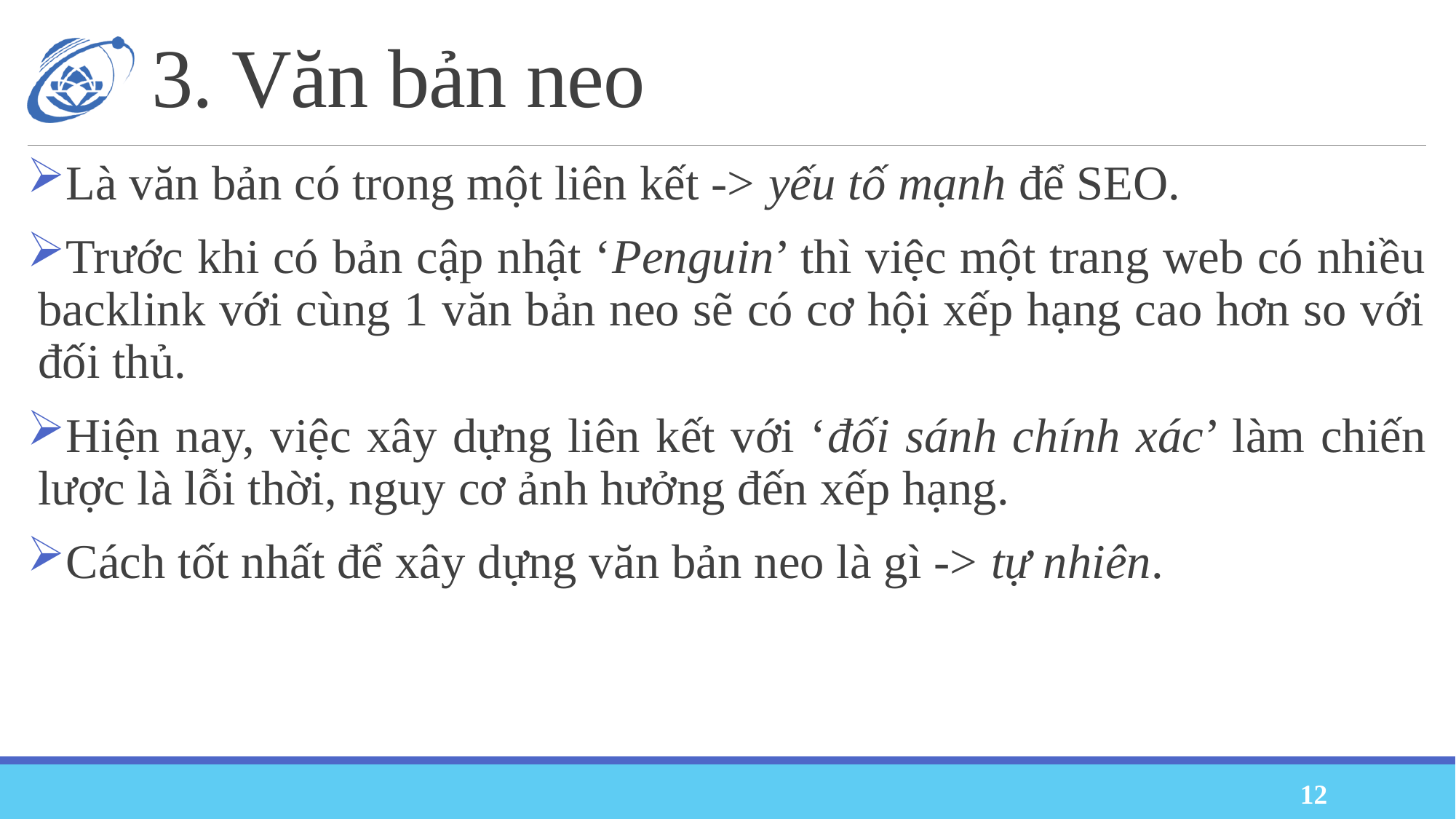

# 3. Văn bản neo
Là văn bản có trong một liên kết -> yếu tố mạnh để SEO.
Trước khi có bản cập nhật ‘Penguin’ thì việc một trang web có nhiều backlink với cùng 1 văn bản neo sẽ có cơ hội xếp hạng cao hơn so với đối thủ.
Hiện nay, việc xây dựng liên kết với ‘đối sánh chính xác’ làm chiến lược là lỗi thời, nguy cơ ảnh hưởng đến xếp hạng.
Cách tốt nhất để xây dựng văn bản neo là gì -> tự nhiên.
12